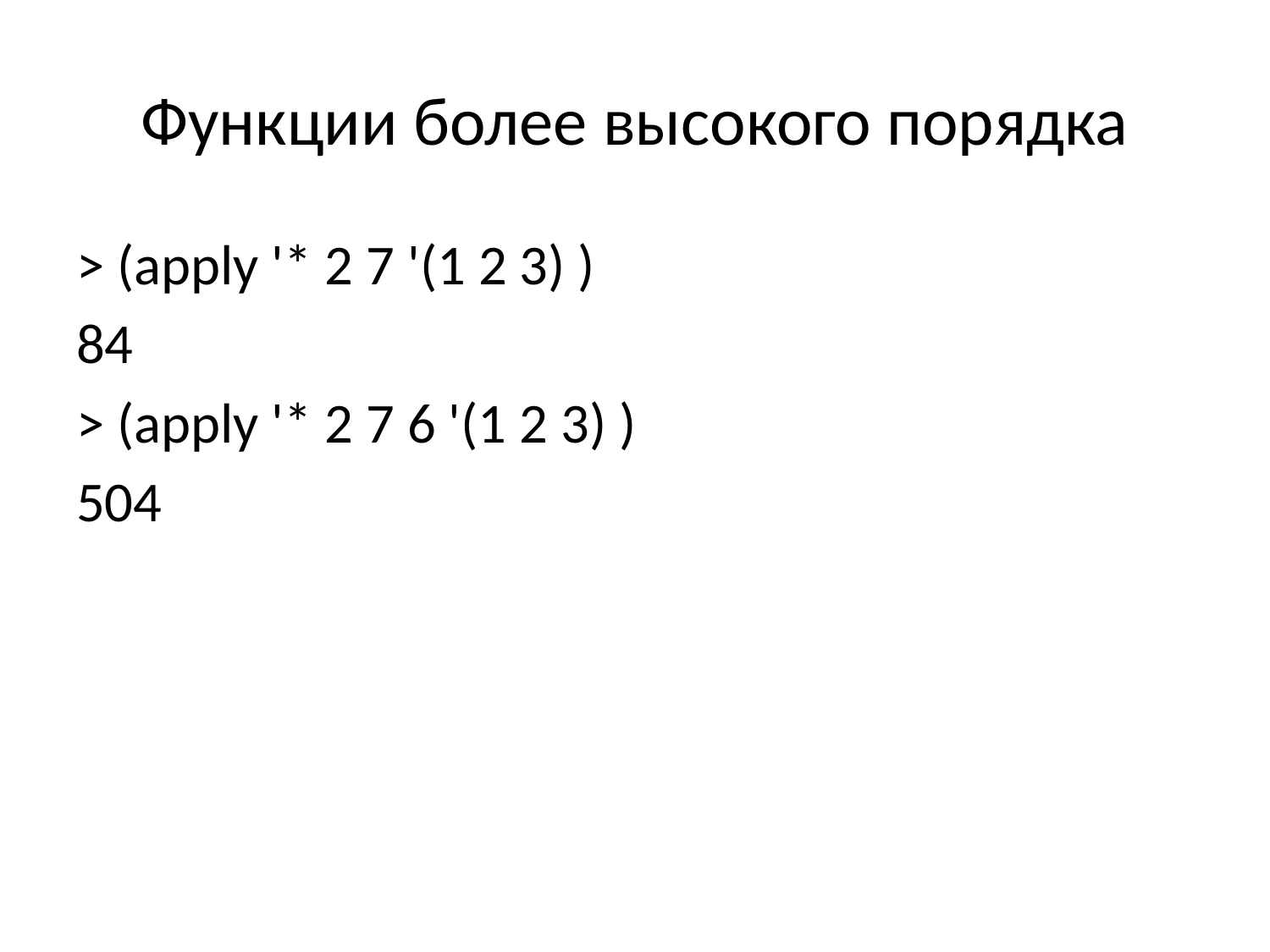

# Функции более высокого порядка
> (apply '* 2 7 '(1 2 3) )
84
> (apply '* 2 7 6 '(1 2 3) )
504